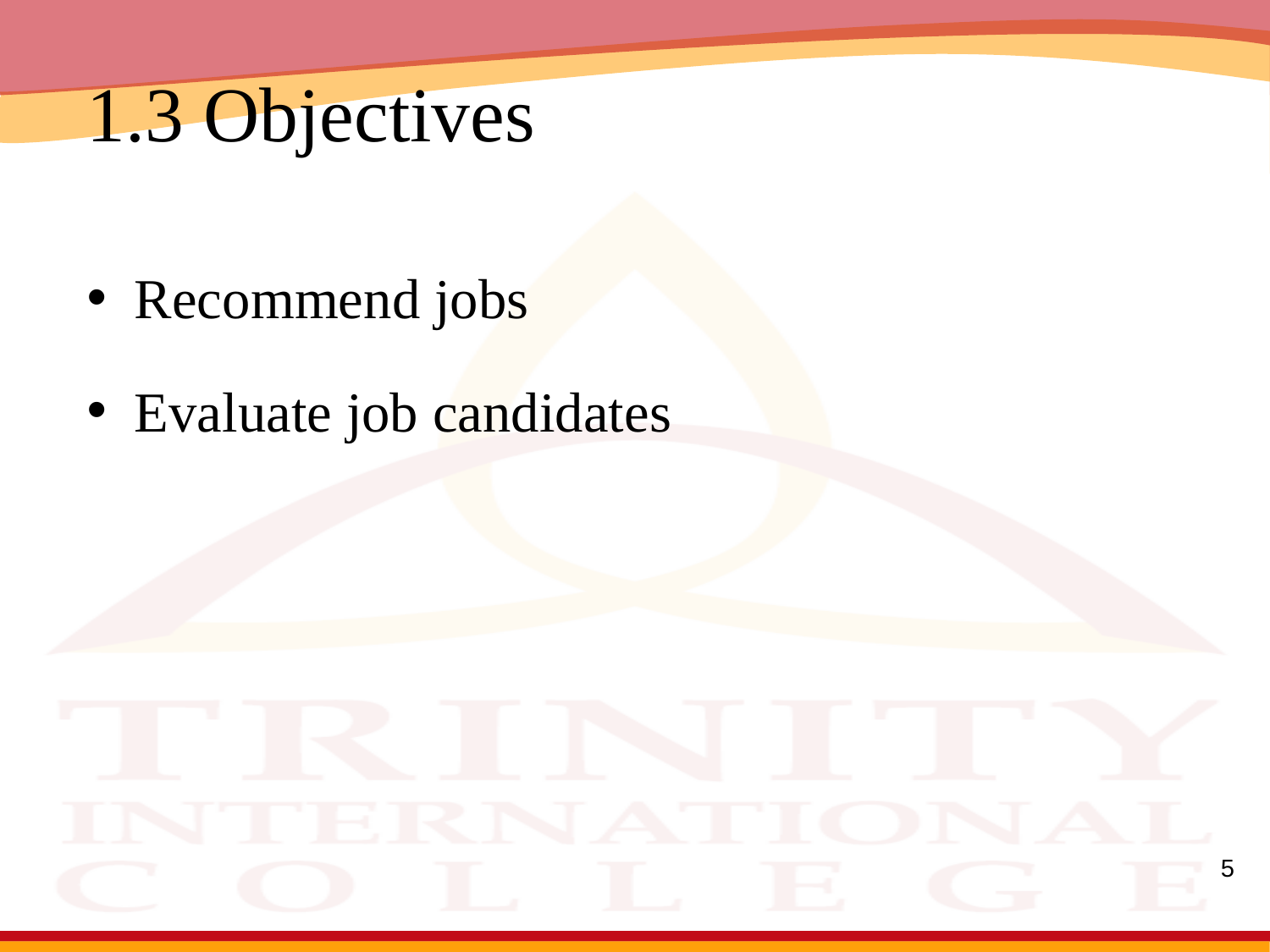

# 1.3 Objectives
Recommend jobs
Evaluate job candidates
5